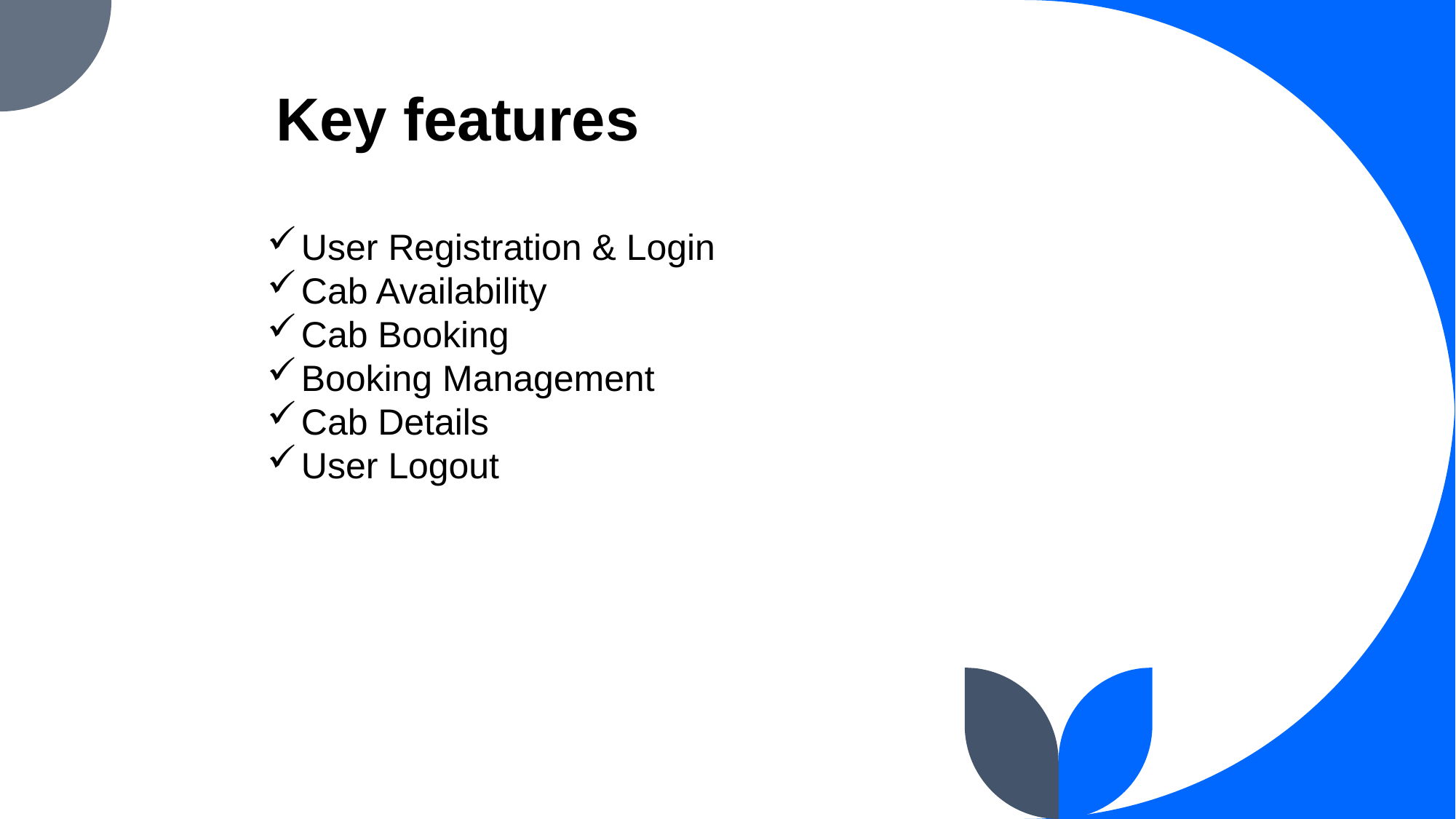

Key features
User Registration & Login
Cab Availability
Cab Booking
Booking Management
Cab Details
User Logout